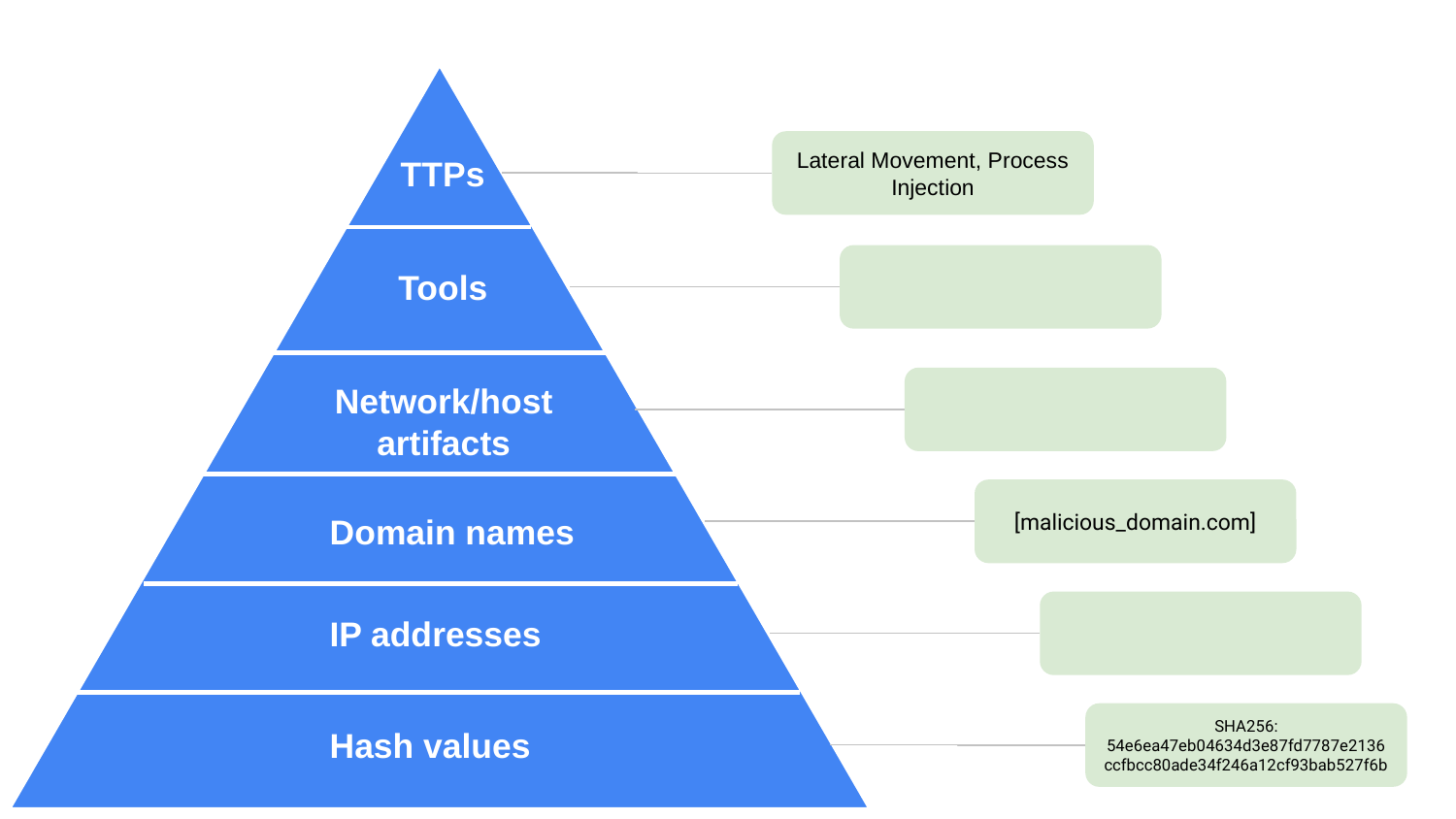

Lateral Movement, Process Injection
TTPs

Tools
Network/host artifacts

[malicious_domain.com]
Domain names

IP addresses
SHA256: 54e6ea47eb04634d3e87fd7787e2136ccfbcc80ade34f246a12cf93bab527f6b
Hash values